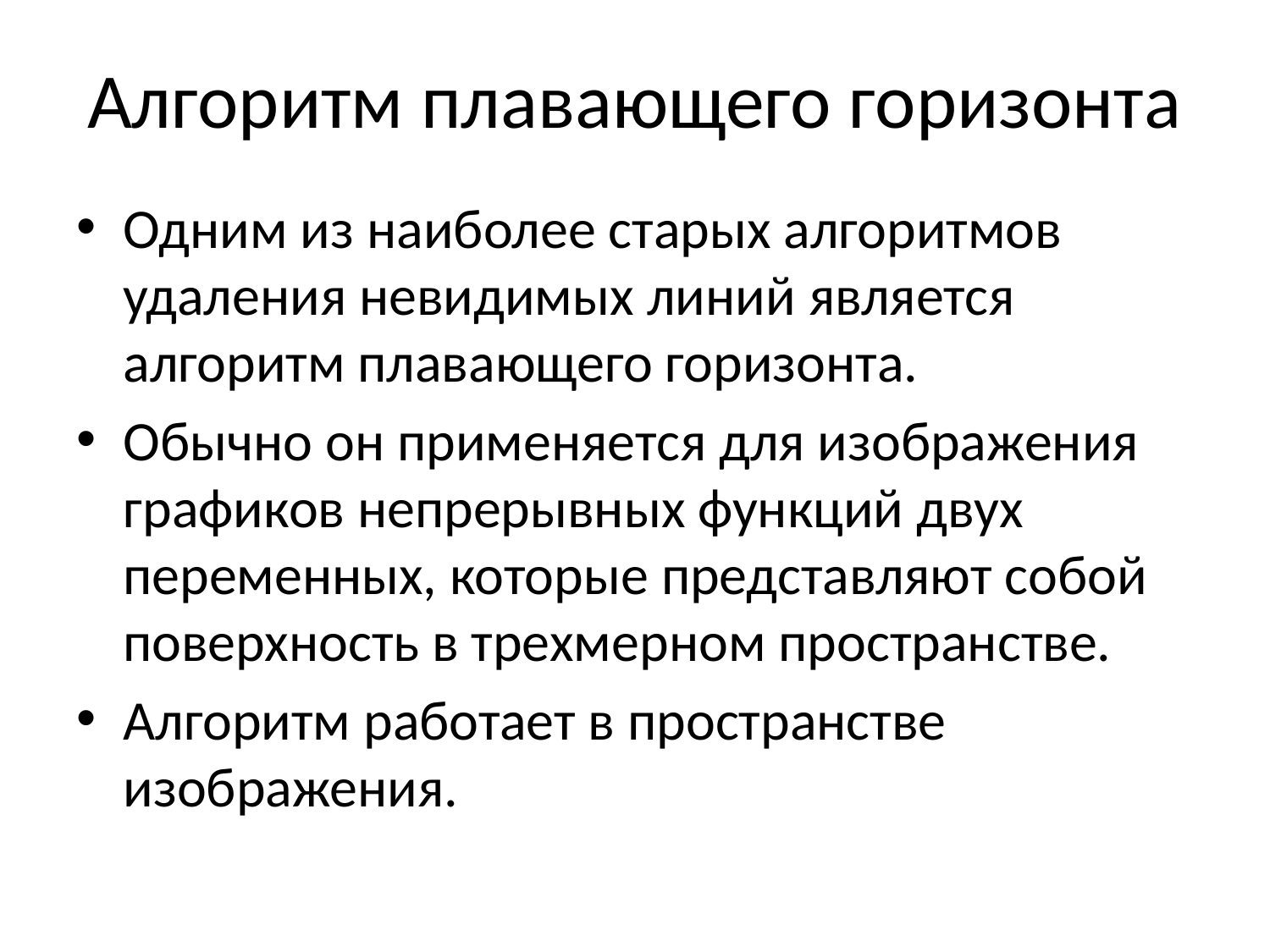

# Алгоритм плавающего горизонта
Одним из наиболее старых алгоритмов удаления невидимых линий является алгоритм плавающего горизонта.
Обычно он применяется для изображения графиков непрерывных функций двух переменных, которые представляют собой поверхность в трехмерном пространстве.
Алгоритм работает в пространстве изображения.